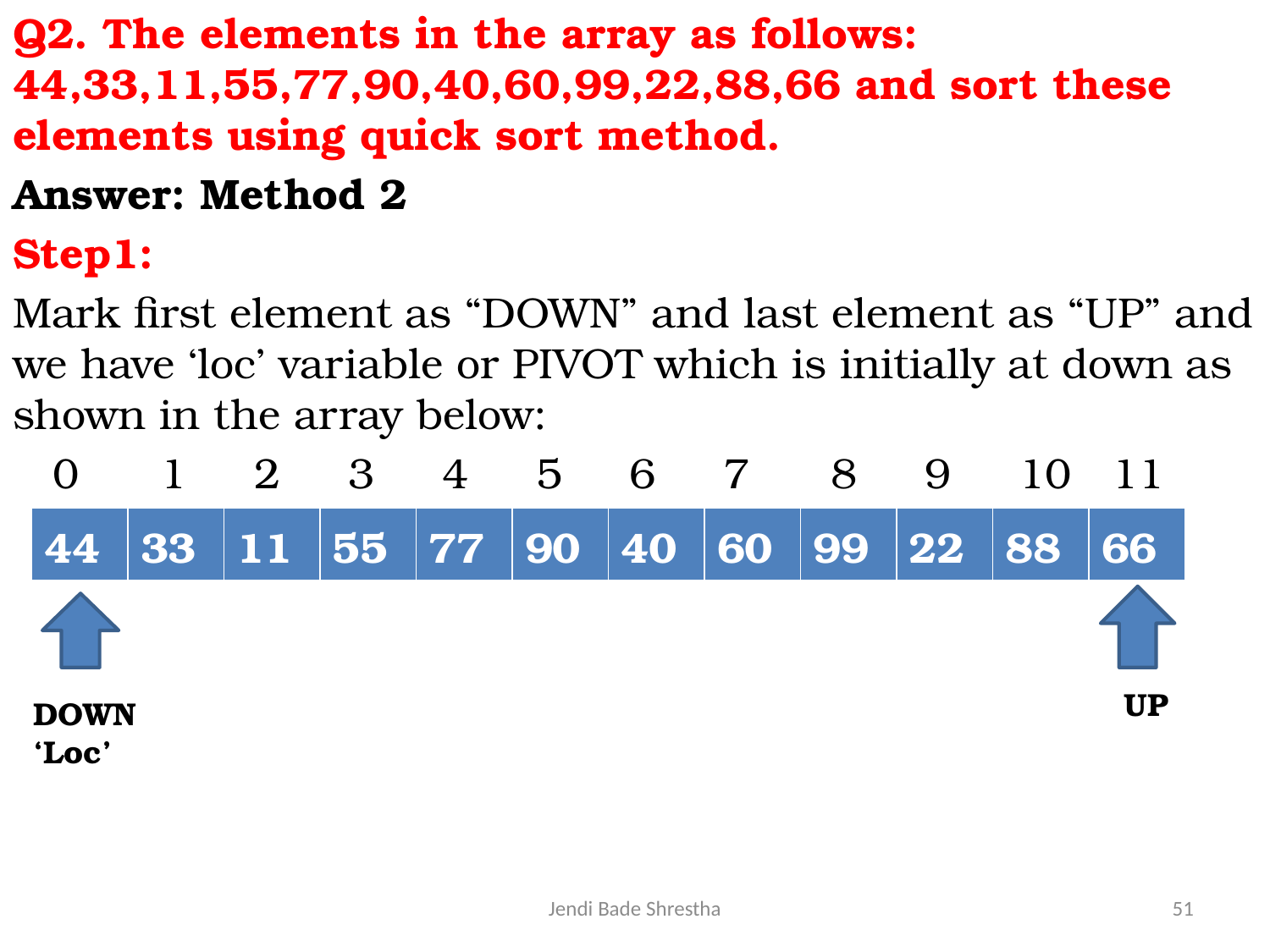

Q2. The elements in the array as follows: 44,33,11,55,77,90,40,60,99,22,88,66 and sort these elements using quick sort method.
Answer: Method 2
Step1:
Mark first element as “DOWN” and last element as “UP” and we have ‘loc’ variable or PIVOT which is initially at down as shown in the array below:
   0      1     2     3     4     5     6     7      8     9     10   11

| 44 | 33 | 11 | 55 | 77 | 90 | 40 | 60 | 99 | 22 | 88 | 66 |
| --- | --- | --- | --- | --- | --- | --- | --- | --- | --- | --- | --- |

 UP
DOWN
‘Loc’
Jendi Bade Shrestha
51